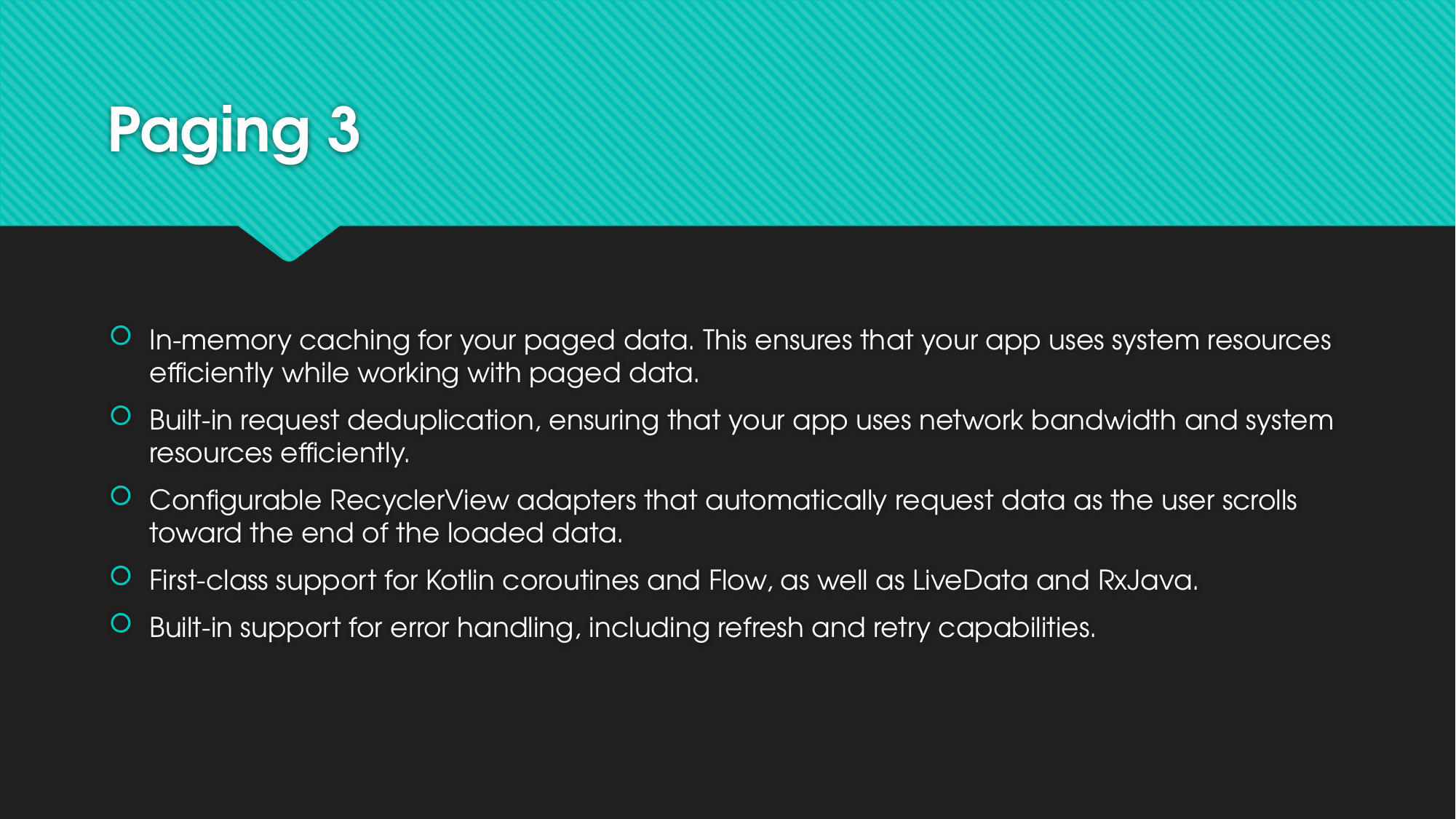

# Paging 3
In-memory caching for your paged data. This ensures that your app uses system resources efficiently while working with paged data.
Built-in request deduplication, ensuring that your app uses network bandwidth and system resources efficiently.
Configurable RecyclerView adapters that automatically request data as the user scrolls toward the end of the loaded data.
First-class support for Kotlin coroutines and Flow, as well as LiveData and RxJava.
Built-in support for error handling, including refresh and retry capabilities.